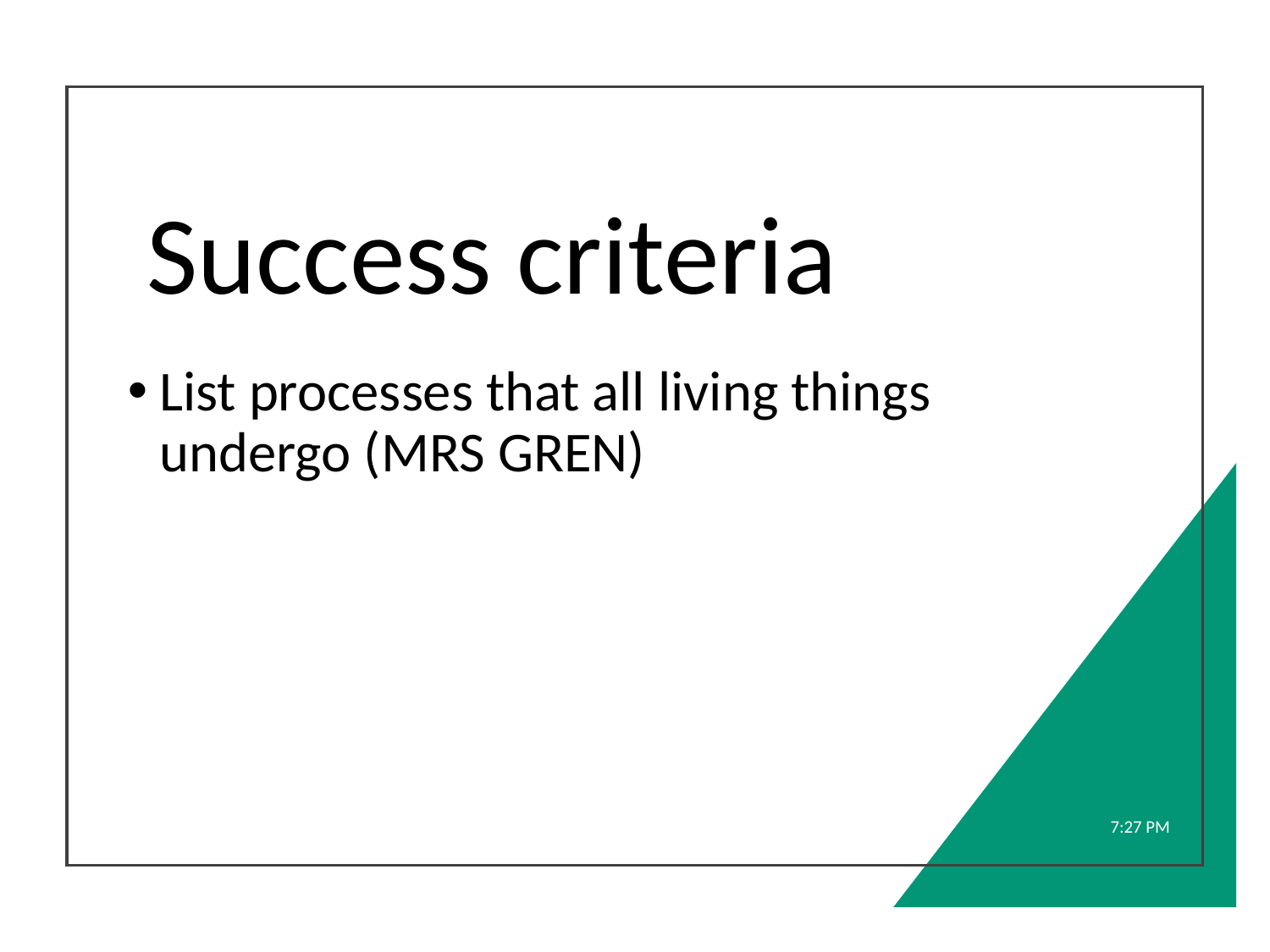

# Success criteria
List processes that all living things undergo (MRS GREN)

7:27 PM